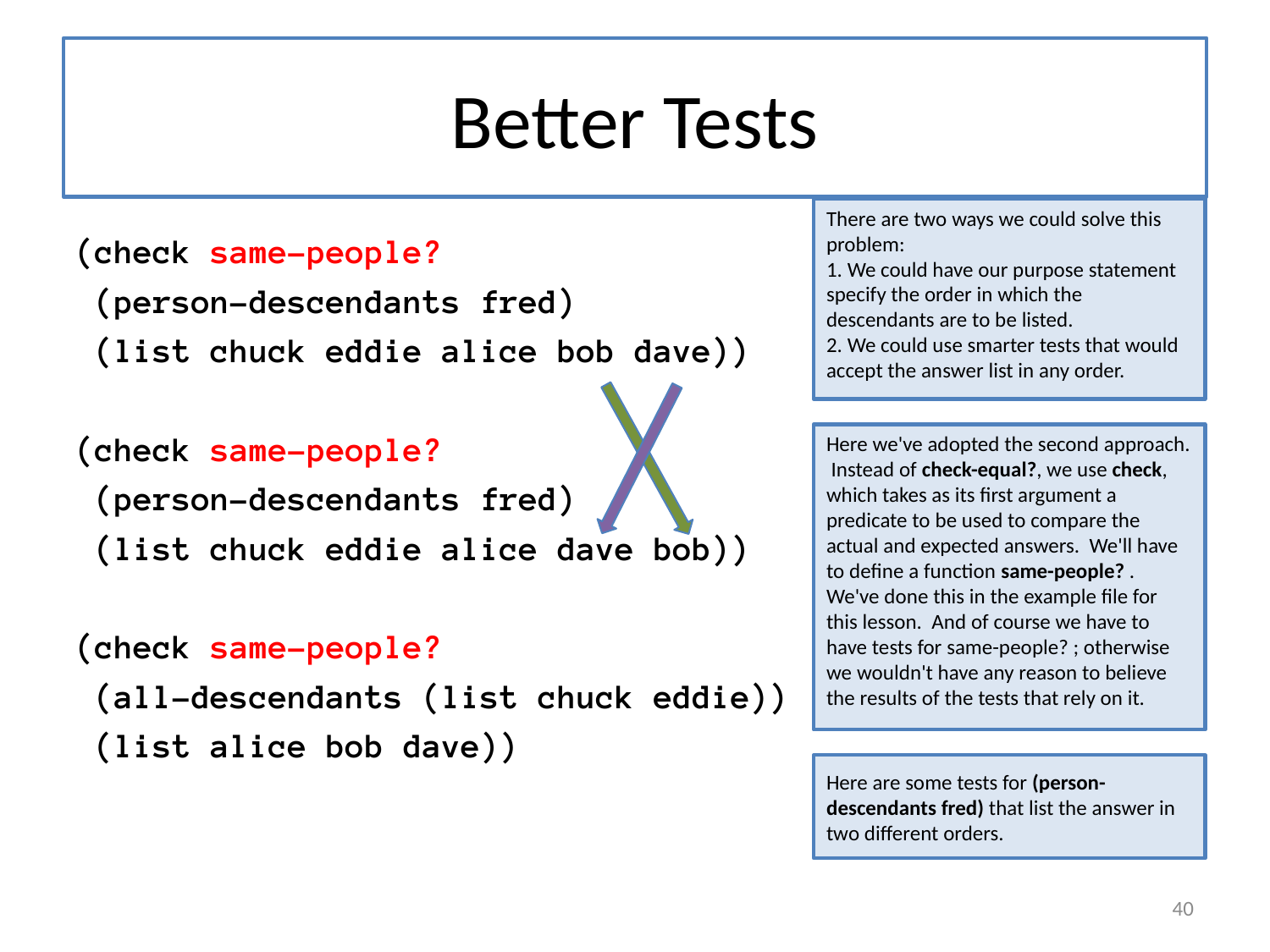

# Better Tests
There are two ways we could solve this problem:
1. We could have our purpose statement specify the order in which the descendants are to be listed.
2. We could use smarter tests that would accept the answer list in any order.
(check same-people?
 (person-descendants fred)
 (list chuck eddie alice bob dave))

(check same-people?
 (person-descendants fred)
 (list chuck eddie alice dave bob))

(check same-people?
 (all-descendants (list chuck eddie))
 (list alice bob dave))
Here we've adopted the second approach.  Instead of check-equal?, we use check, which takes as its first argument a predicate to be used to compare the actual and expected answers.  We'll have to define a function same-people? .  We've done this in the example file for this lesson.  And of course we have to have tests for same-people? ; otherwise we wouldn't have any reason to believe the results of the tests that rely on it.

Here are some tests for (person-descendants fred) that list the answer in two different orders.
40